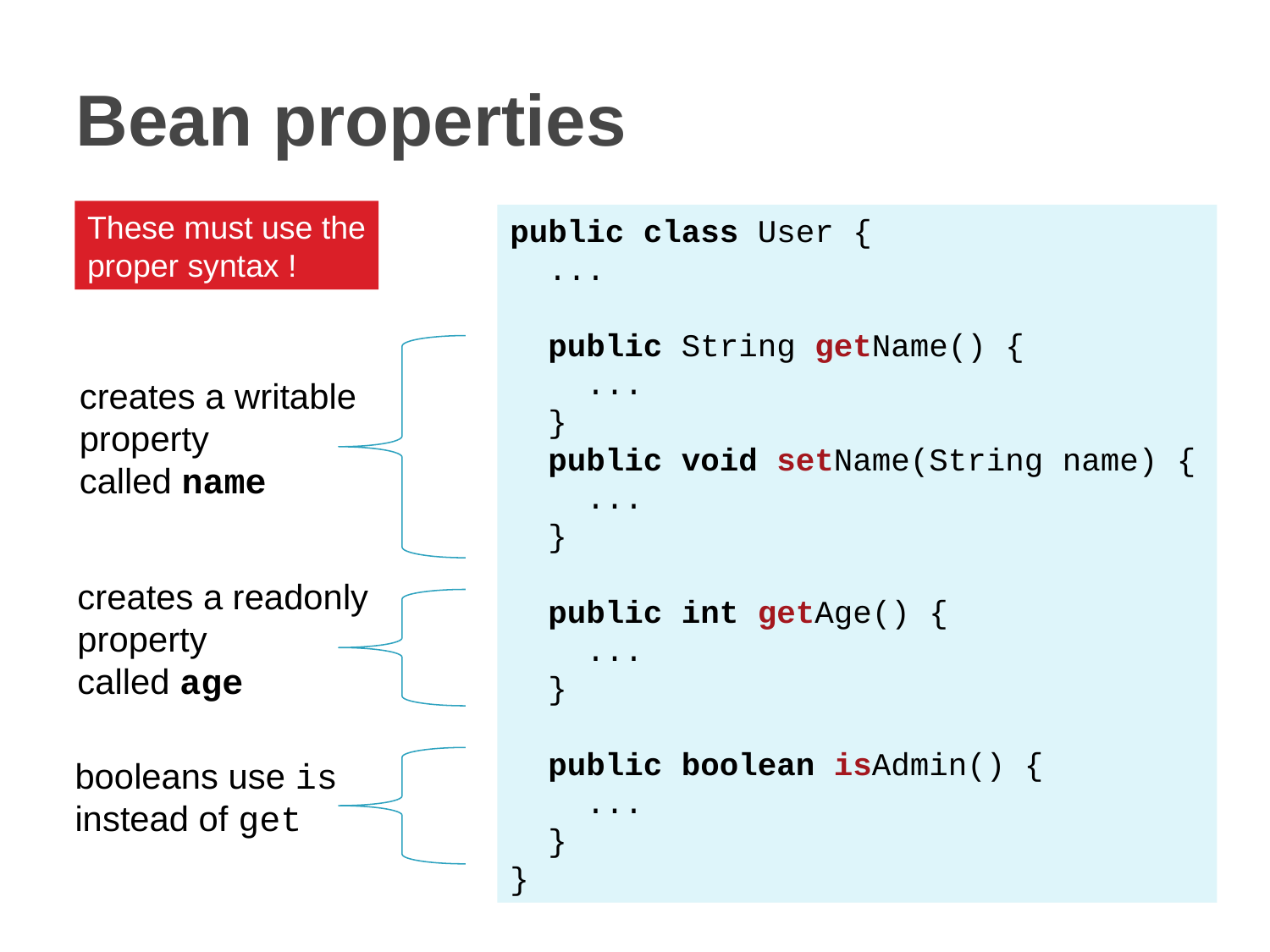

# Bean properties
These must use the
proper syntax !
public class User {
  ...

  public String getName() {
    ...
  }
  public void setName(String name) {
    ...
  }

  public int getAge() {
    ...
  }

  public boolean isAdmin() {
    ...
  }
}

creates a writable
property
called name
creates a readonly
property
called age

booleans use is
instead of get